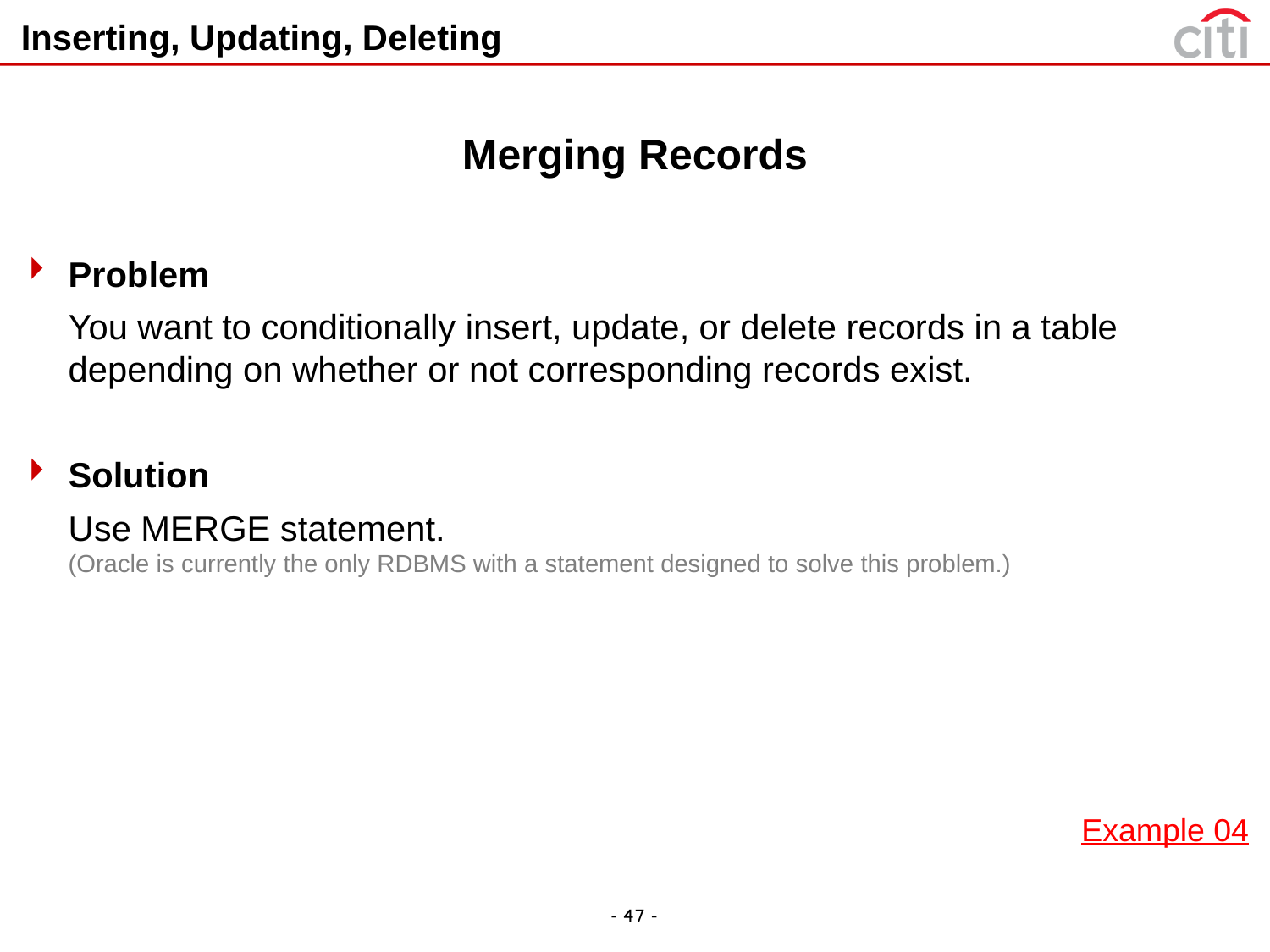

# Inserting, Updating, Deleting
Merging Records

Problem
	You want to conditionally insert, update, or delete records in a table depending on whether or not corresponding records exist.

Solution
	Use MERGE statement.
(Oracle is currently the only RDBMS with a statement designed to solve this problem.)

Example 04

- 47 -